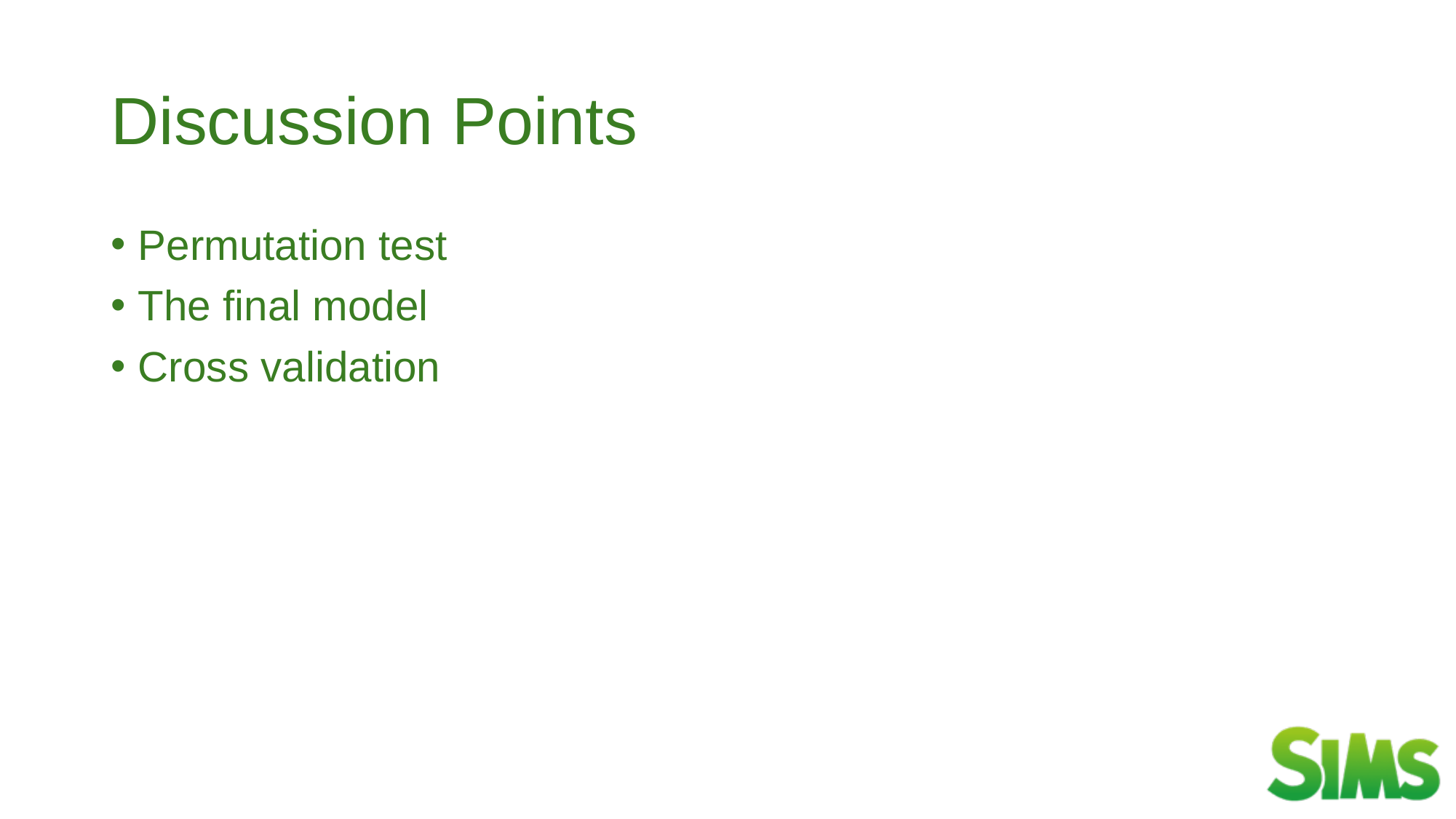

# Discussion Points
Permutation test
The final model
Cross validation